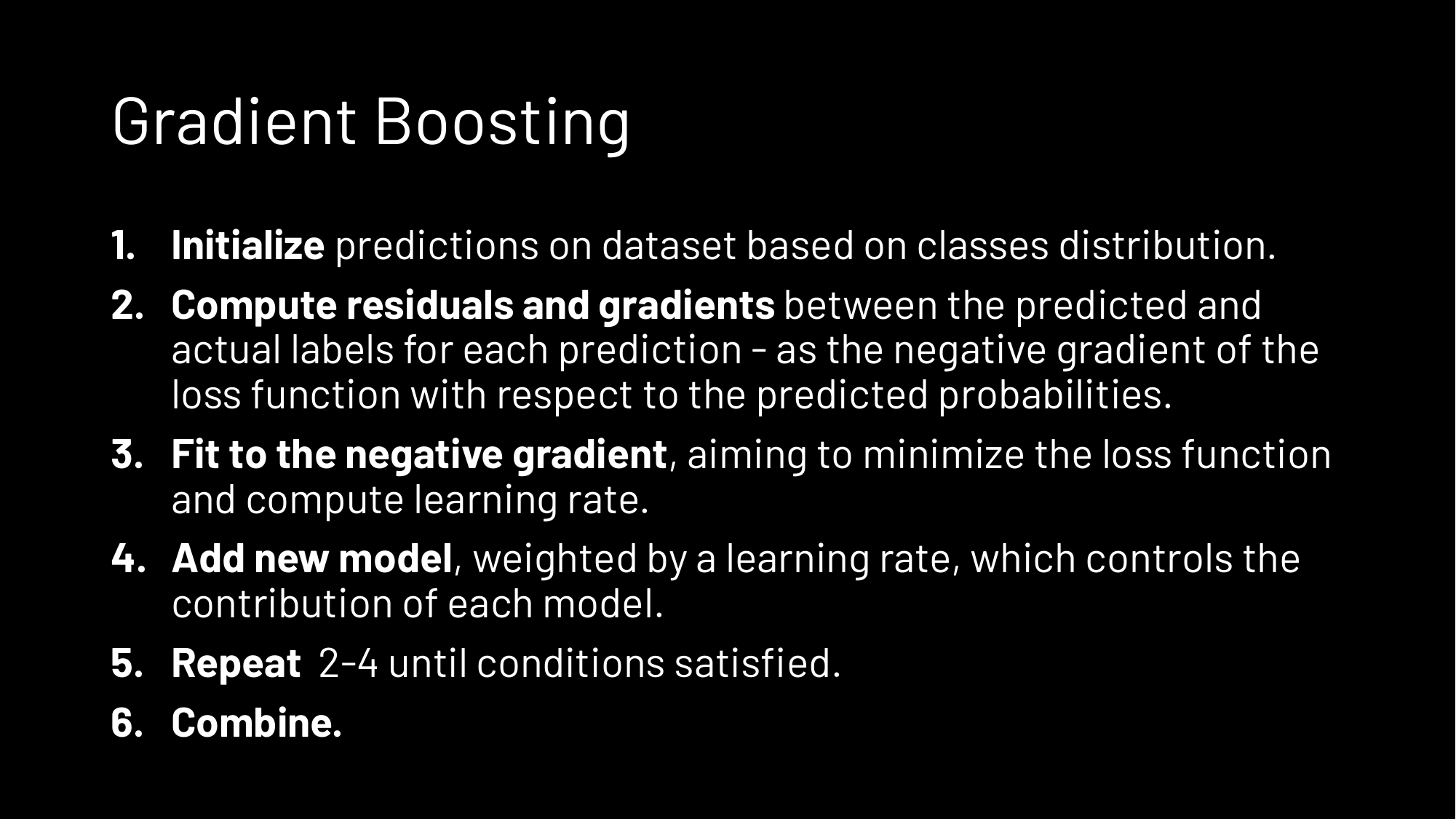

# Gradient Boosting
Initialize predictions on dataset based on classes distribution.
Compute residuals and gradients between the predicted and actual labels for each prediction - as the negative gradient of the loss function with respect to the predicted probabilities.
Fit to the negative gradient, aiming to minimize the loss function and compute learning rate.
Add new model, weighted by a learning rate, which controls the contribution of each model.
Repeat  2-4 until conditions satisfied.
Combine.